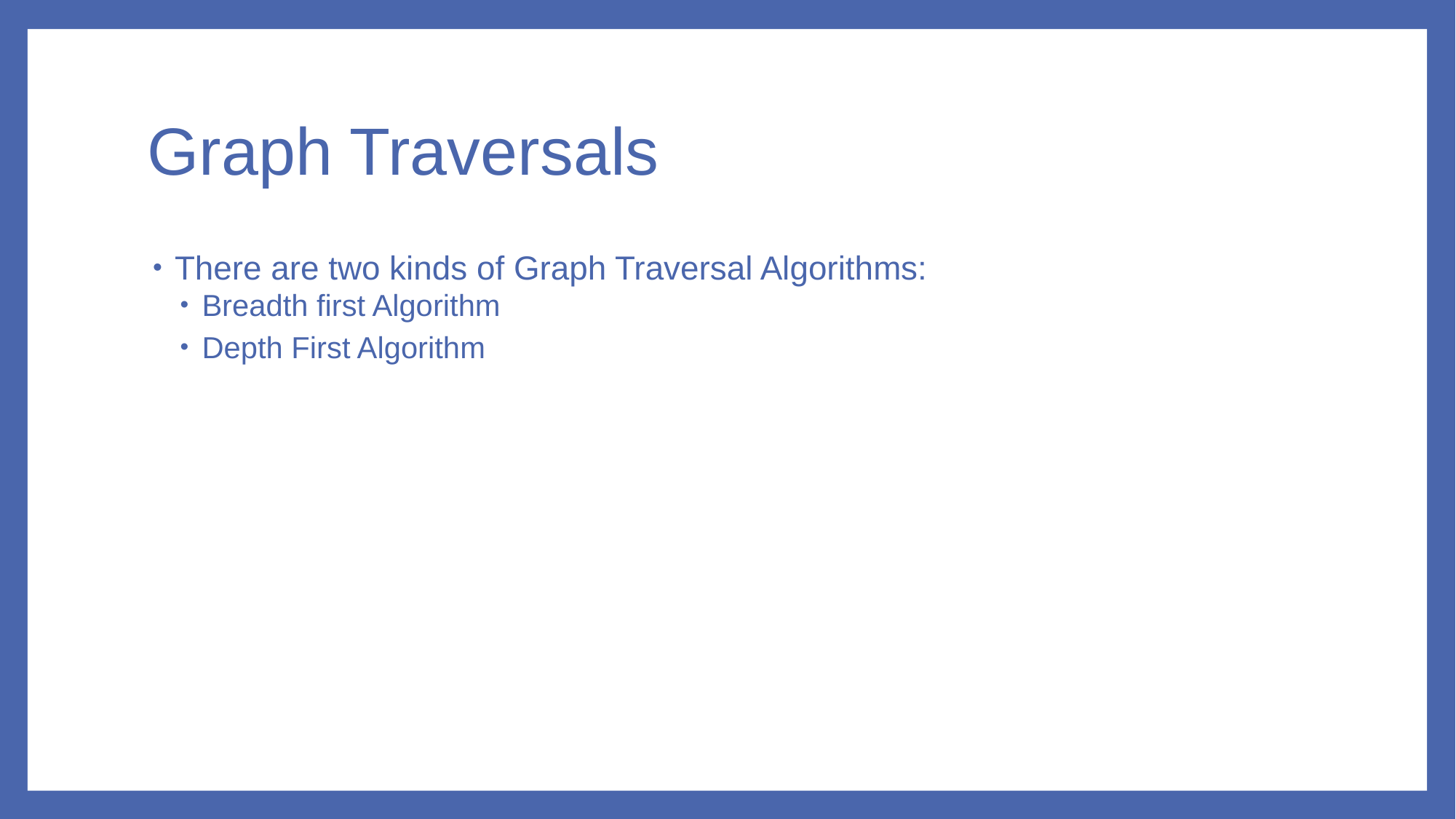

# Graph Traversals
There are two kinds of Graph Traversal Algorithms:
Breadth first Algorithm
Depth First Algorithm